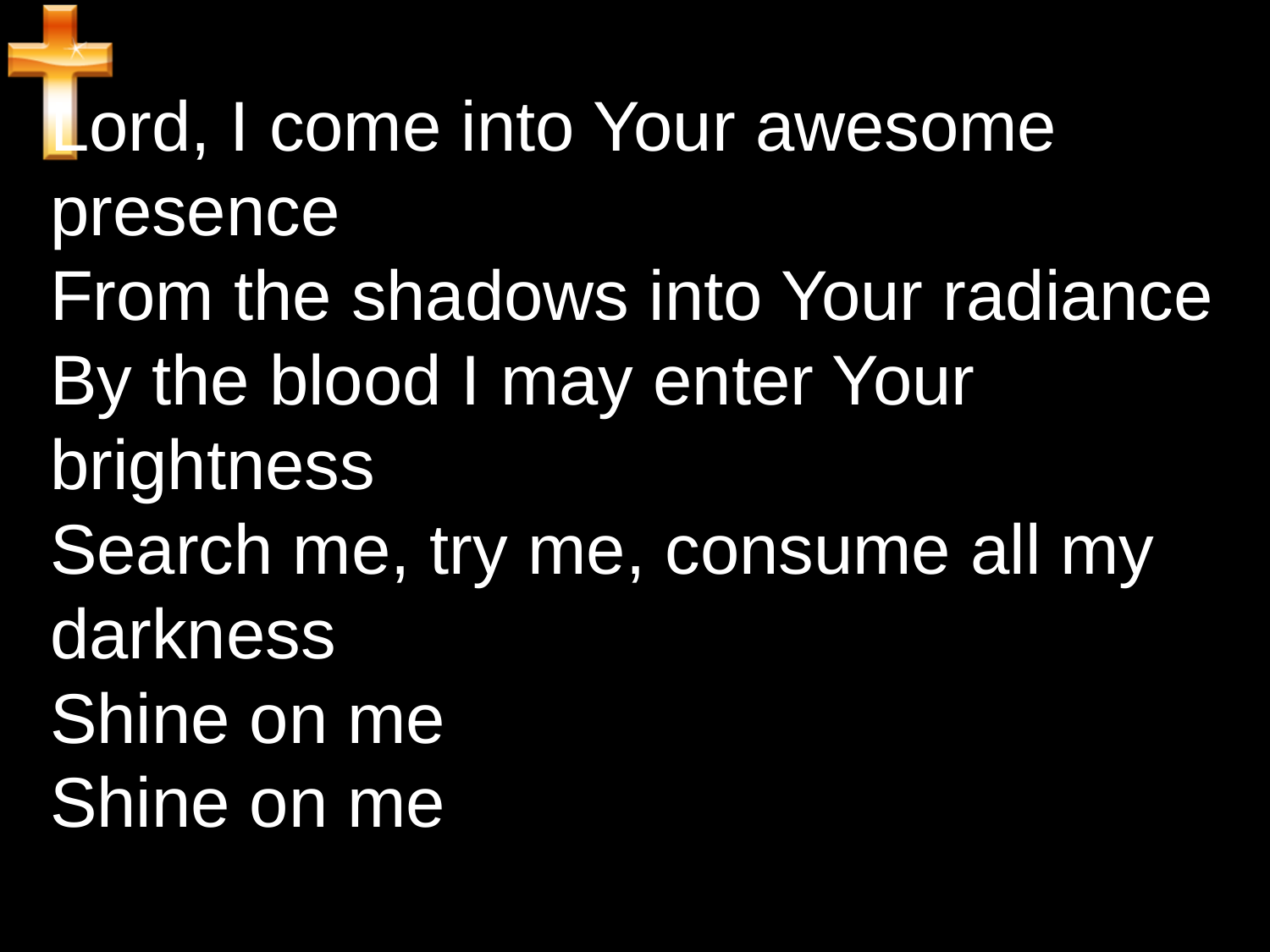

Lord, I come into Your awesome presence
From the shadows into Your radiance
By the blood I may enter Your brightness
Search me, try me, consume all my darkness
Shine on me
Shine on me